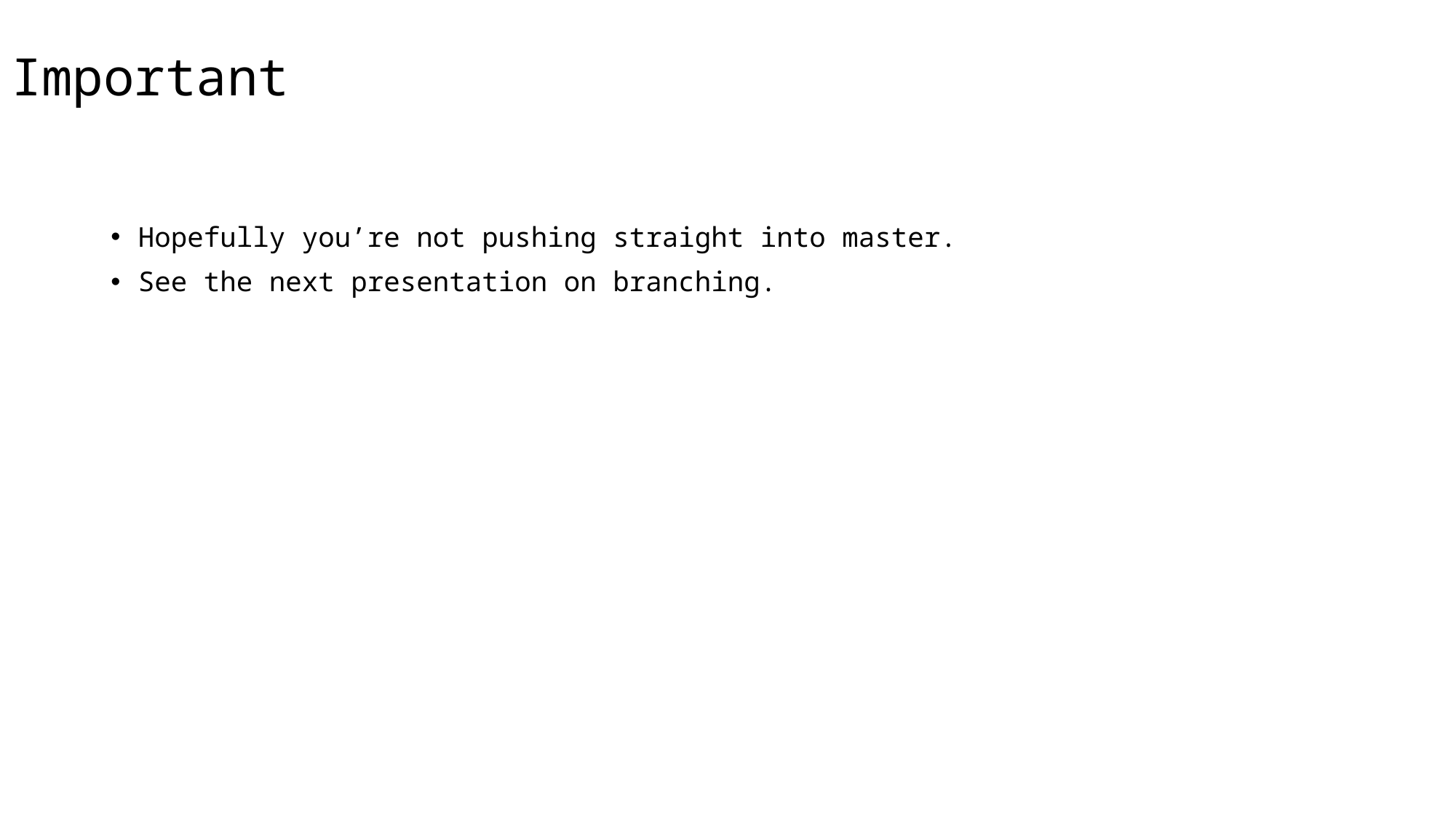

# Important
Hopefully you’re not pushing straight into master.
See the next presentation on branching.